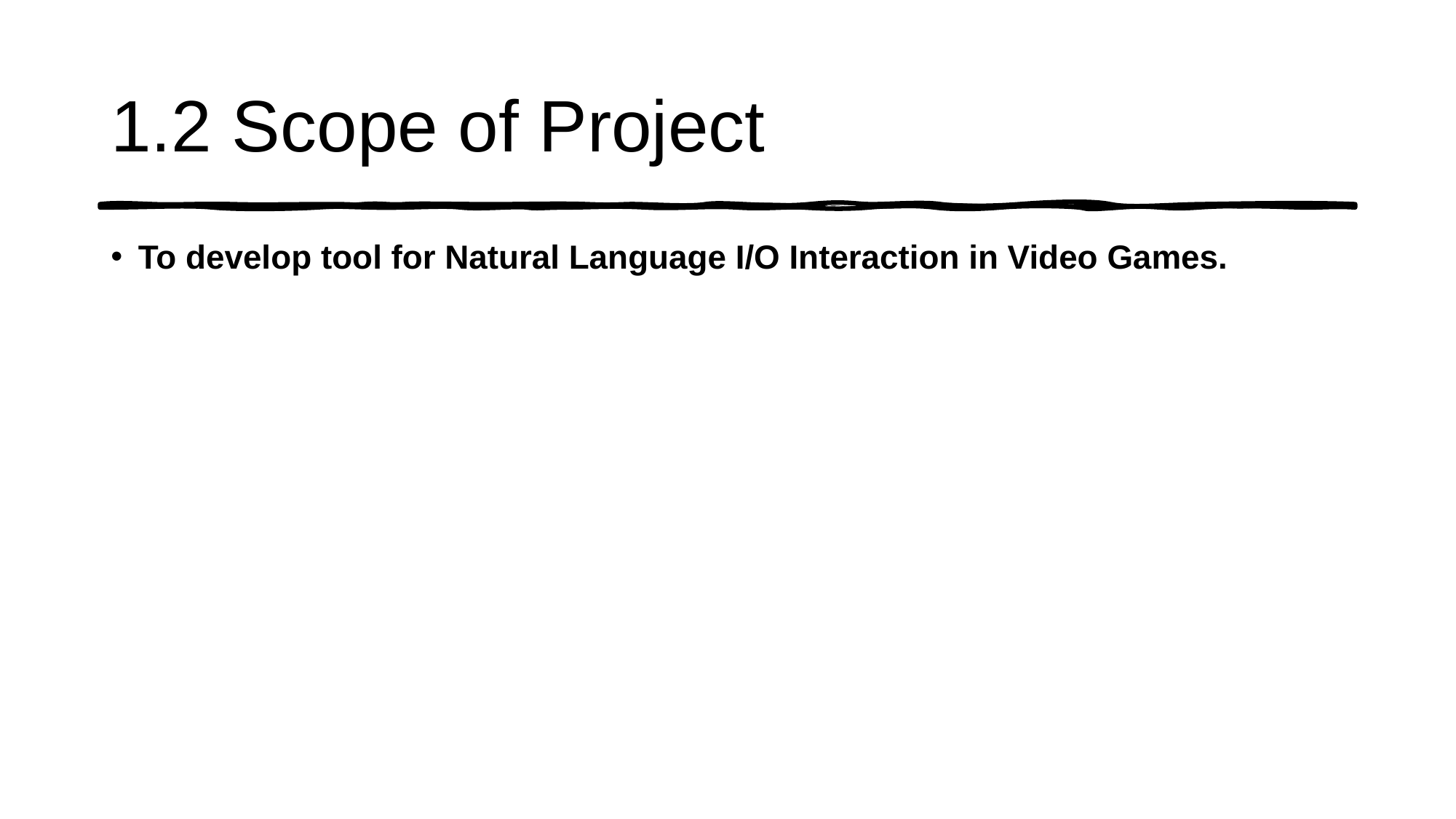

# 1.2 Scope of Project
To develop tool for Natural Language I/O Interaction in Video Games.